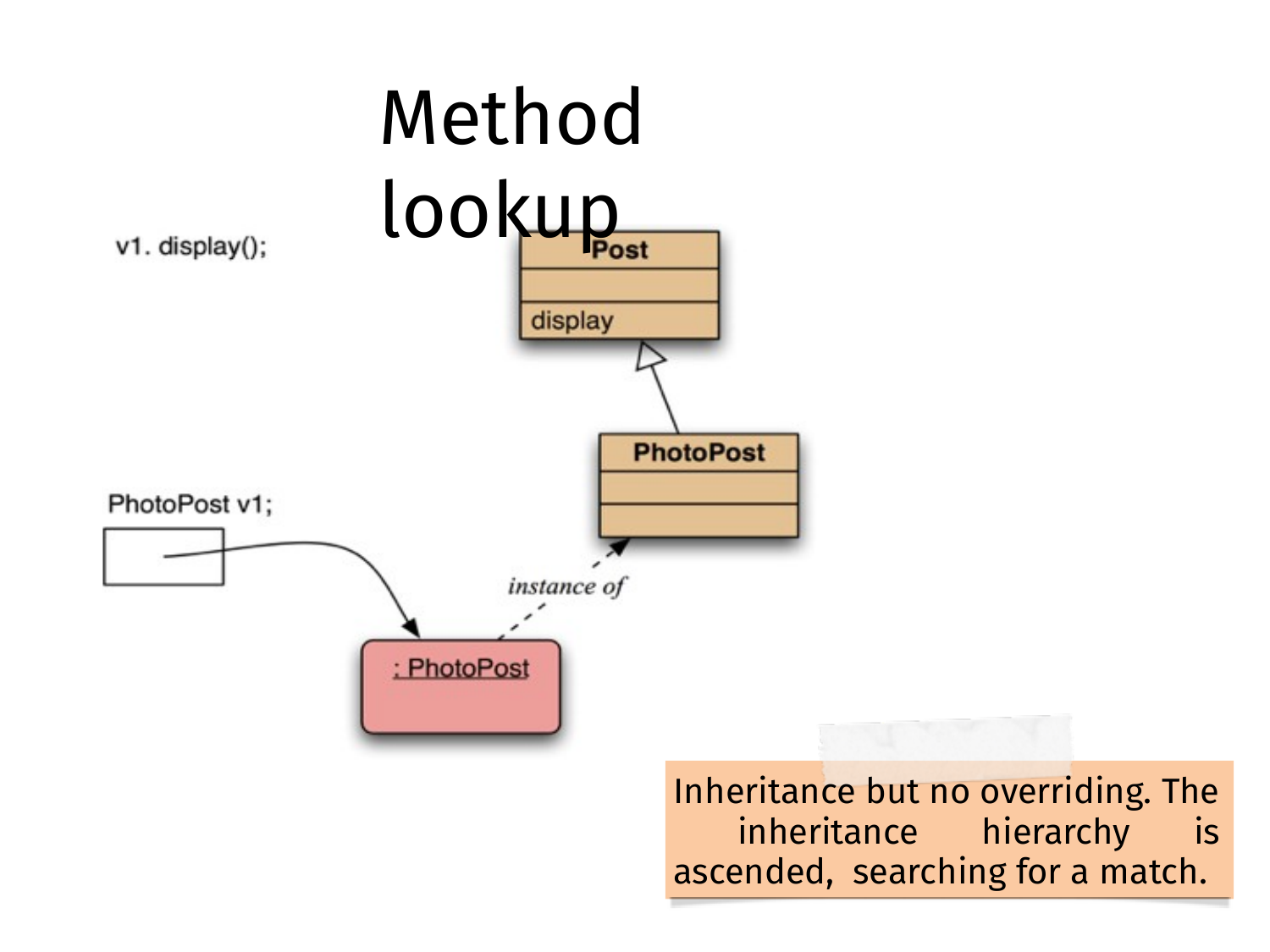

# Method lookup

Inheritance but no overriding. The  inheritance hierarchy is ascended,  searching for a match.